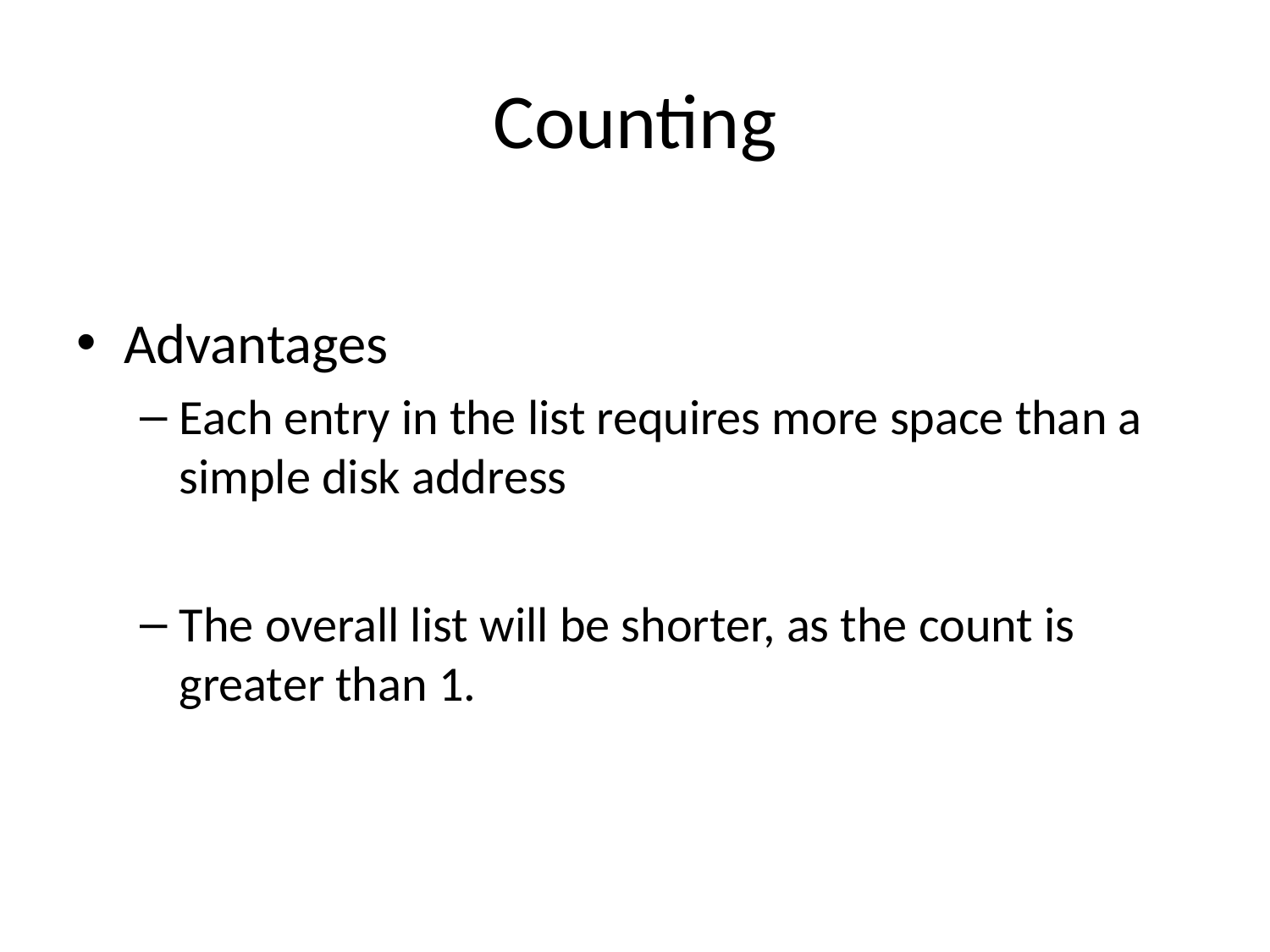

# Counting

Advantages
Each entry in the list requires more space than a simple disk address

The overall list will be shorter, as the count is greater than 1.